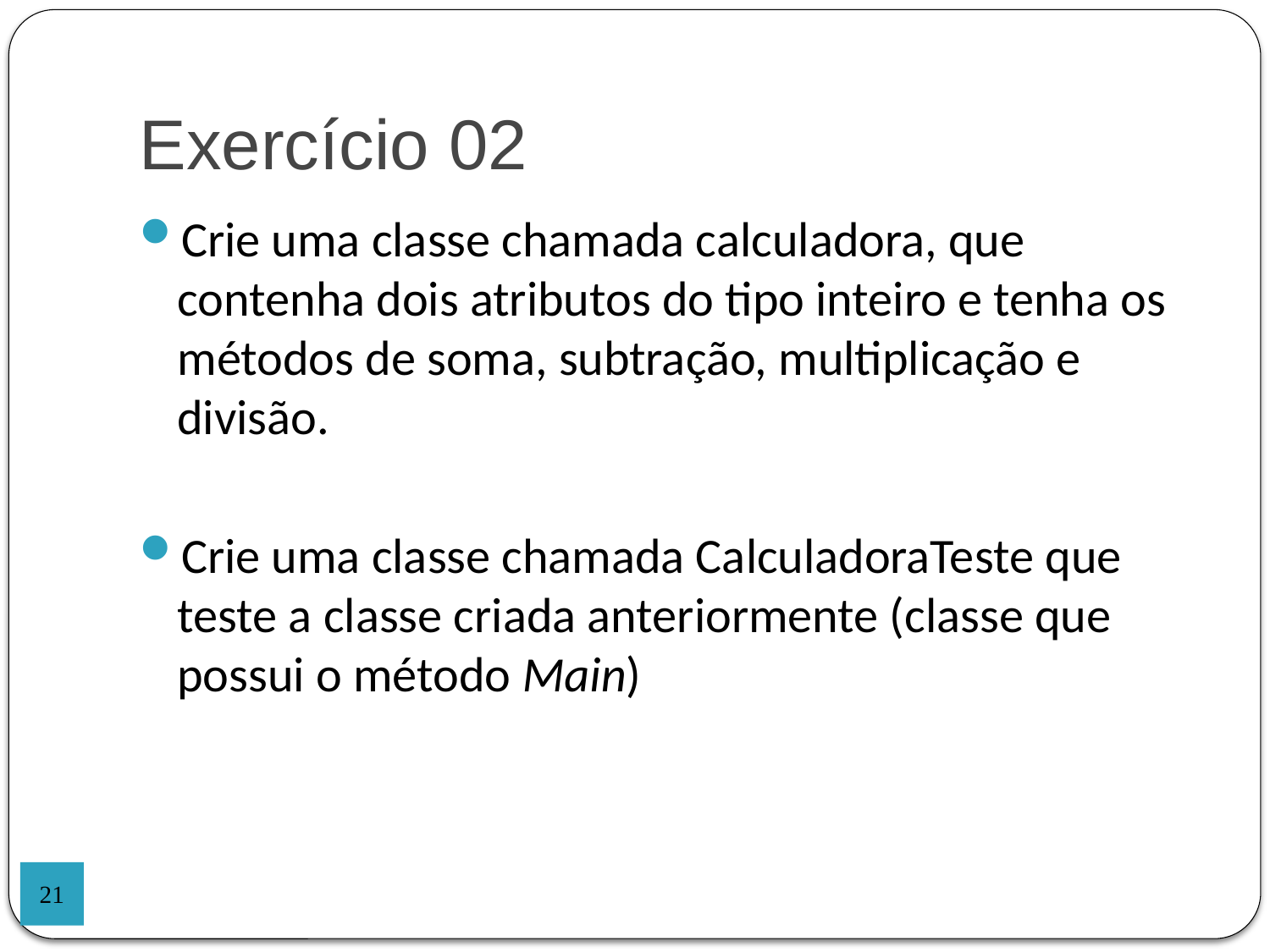

Exercício 02
Crie uma classe chamada calculadora, que contenha dois atributos do tipo inteiro e tenha os métodos de soma, subtração, multiplicação e divisão.

Crie uma classe chamada CalculadoraTeste que teste a classe criada anteriormente (classe que possui o método Main)
21